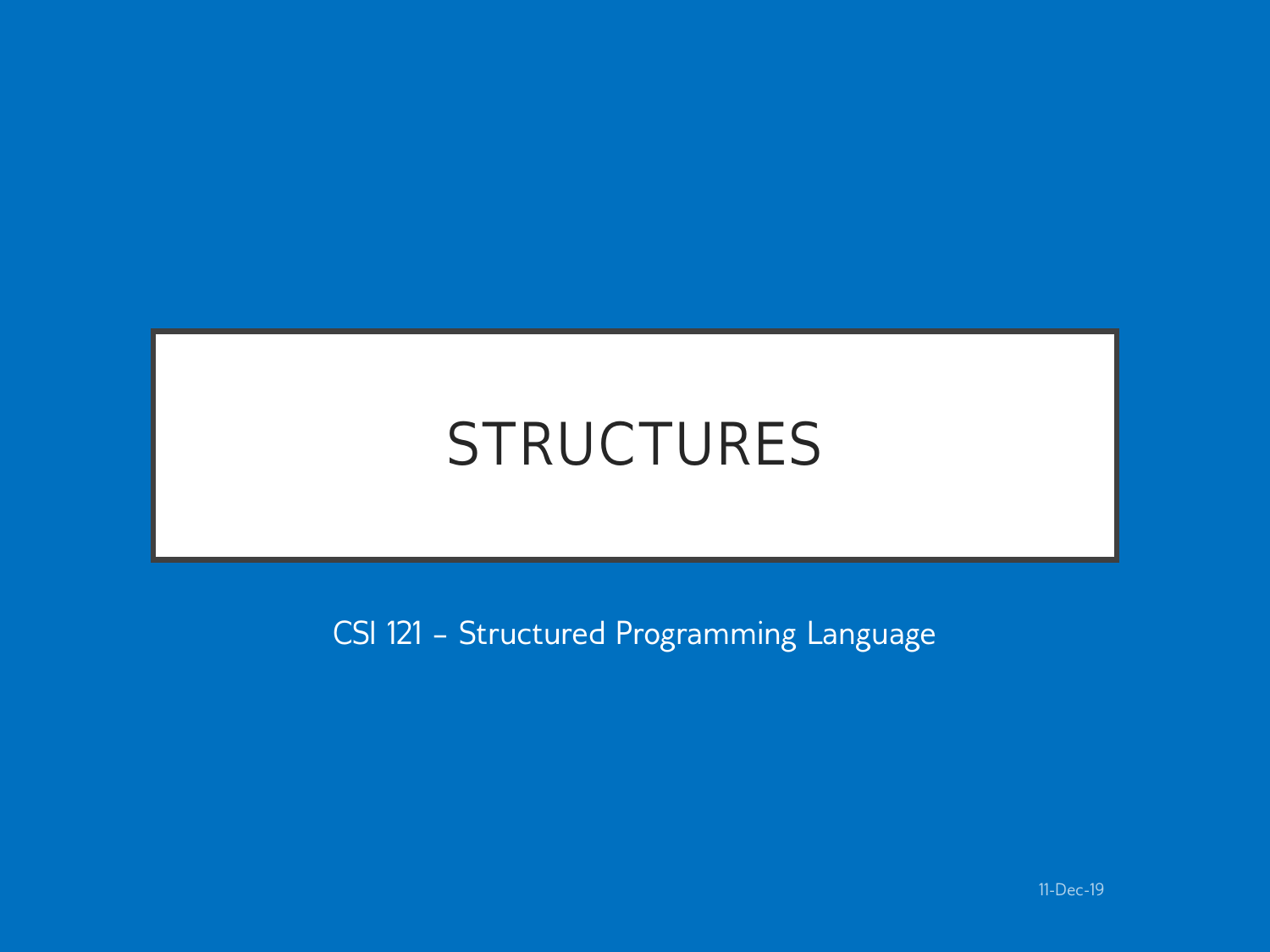

# Structures
CSI 121 – Structured Programming Language
11-Dec-19